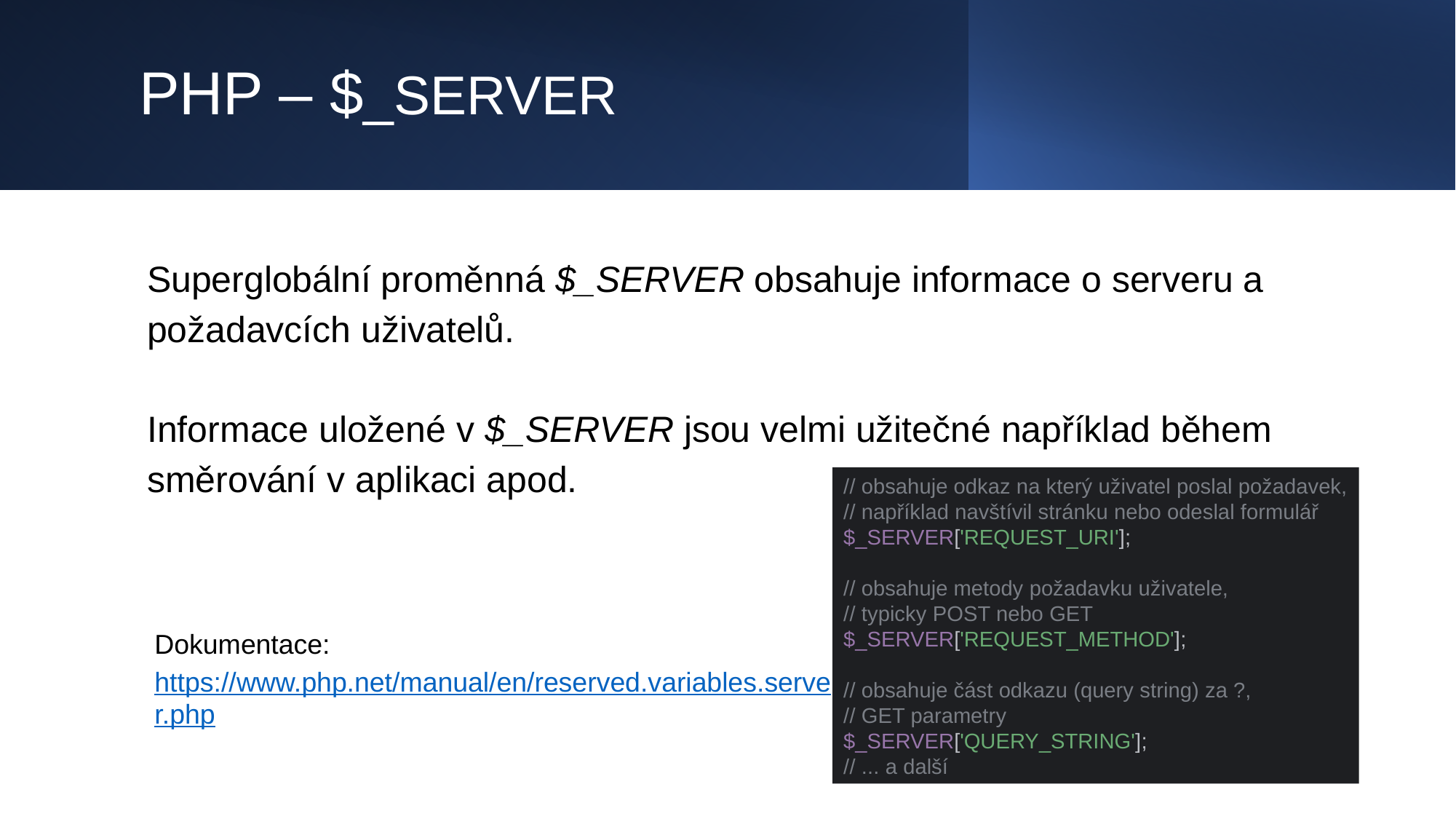

# PHP – $_SERVER
Superglobální proměnná $_SERVER obsahuje informace o serveru a požadavcích uživatelů.

Informace uložené v $_SERVER jsou velmi užitečné například během směrování v aplikaci apod.
// obsahuje odkaz na který uživatel poslal požadavek,
// například navštívil stránku nebo odeslal formulář
$_SERVER['REQUEST_URI'];
// obsahuje metody požadavku uživatele,
// typicky POST nebo GET
$_SERVER['REQUEST_METHOD'];
// obsahuje část odkazu (query string) za ?,
// GET parametry
$_SERVER['QUERY_STRING'];
// ... a další
Dokumentace: https://www.php.net/manual/en/reserved.variables.server.php